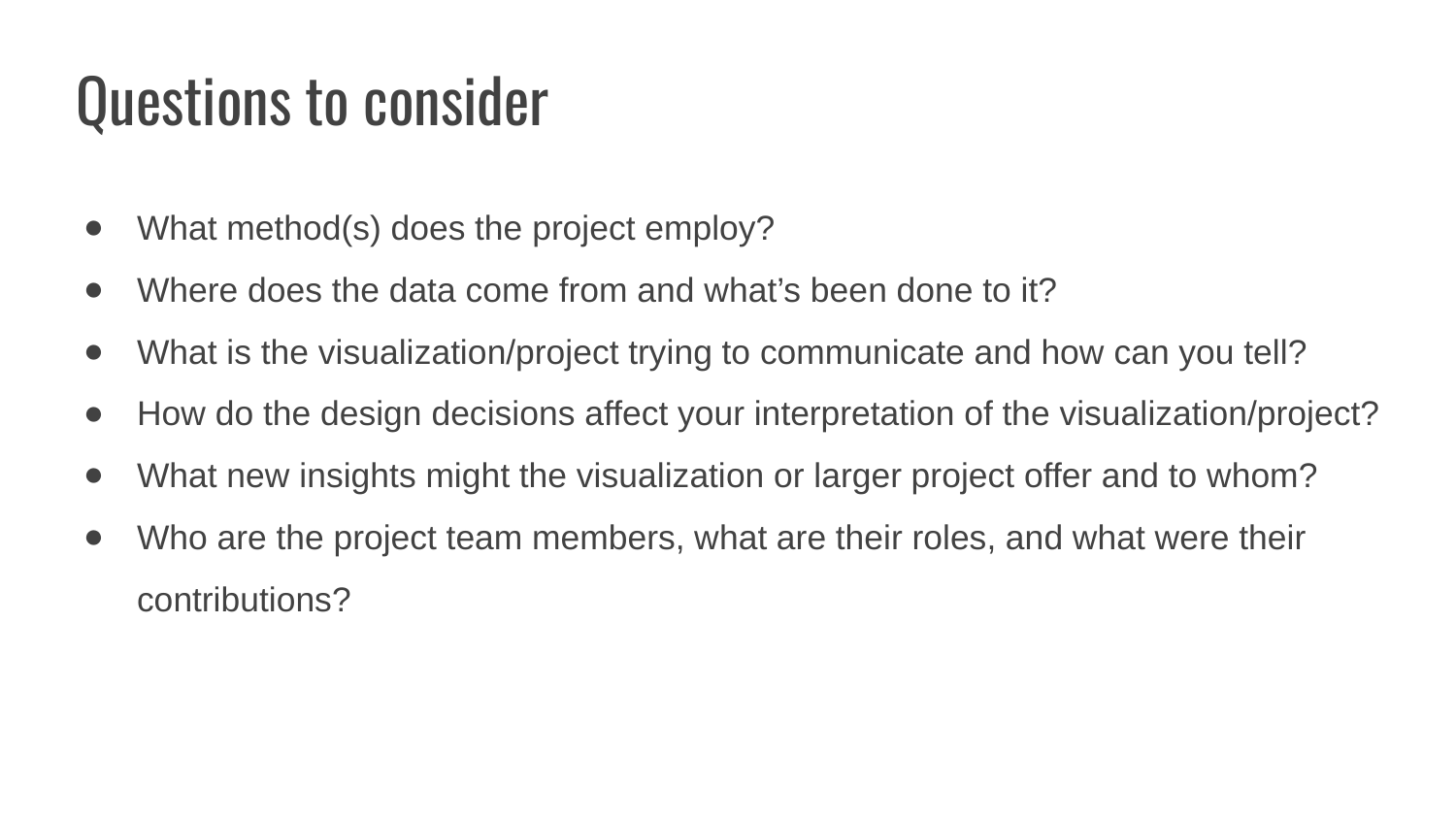

# Questions to consider
What method(s) does the project employ?
Where does the data come from and what’s been done to it?
What is the visualization/project trying to communicate and how can you tell?
How do the design decisions affect your interpretation of the visualization/project?
What new insights might the visualization or larger project offer and to whom?
Who are the project team members, what are their roles, and what were their contributions?